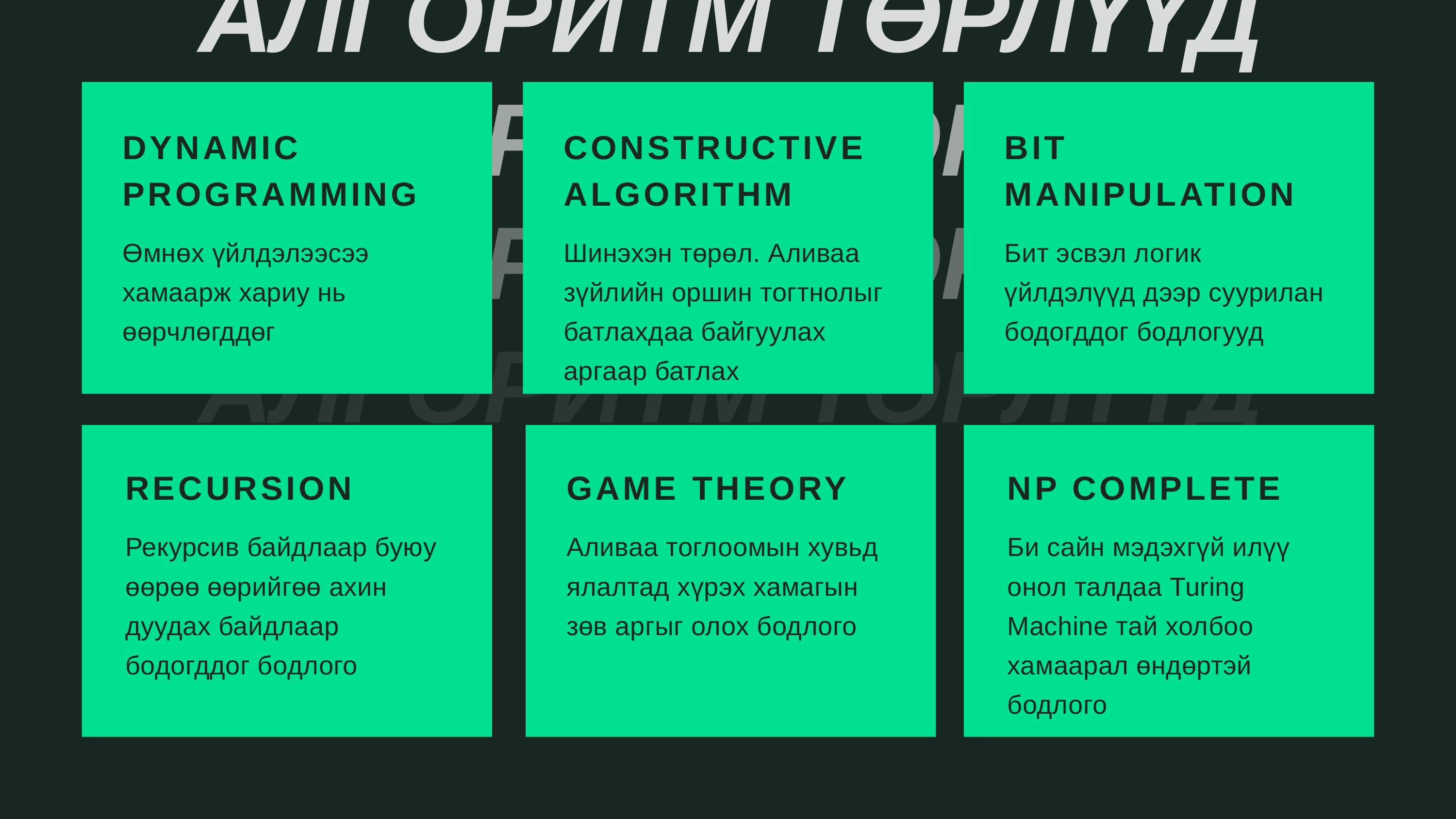

АЛГОРИТМ ТӨРЛҮҮД
АЛГОРИТМ ТӨРЛҮҮД
АЛГОРИТМ ТӨРЛҮҮД
АЛГОРИТМ ТӨРЛҮҮД

DYNAMIC PROGRAMMING
Өмнөх үйлдэлээсээ хамаарж хариу нь өөрчлөгддөг
CONSTRUCTIVE ALGORITHM
Шинэхэн төрөл. Аливаа зүйлийн оршин тогтнолыг батлахдаа байгуулах аргаар батлах
BIT MANIPULATION
Бит эсвэл логик үйлдэлүүд дээр суурилан бодогддог бодлогууд

RECURSION
Рекурсив байдлаар буюу өөрөө өөрийгөө ахин дуудах байдлаар бодогддог бодлого
GAME THEORY
Аливаа тоглоомын хувьд ялалтад хүрэх хамагын зөв аргыг олох бодлого
NP COMPLETE
Би сайн мэдэхгүй илүү онол талдаа Turing Machine тай холбоо хамаарал өндөртэй бодлого